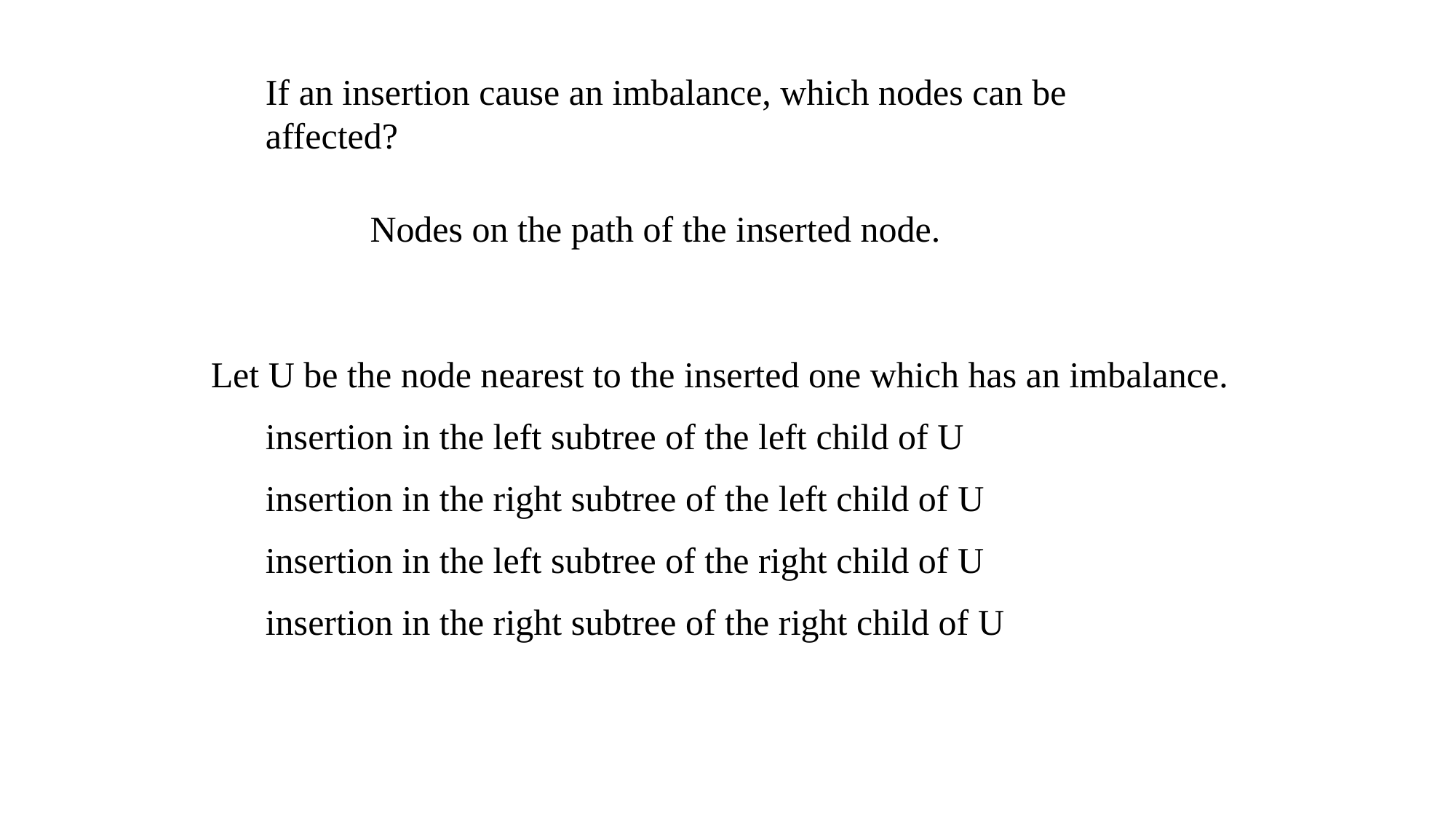

If an insertion cause an imbalance, which nodes can be affected?
Nodes on the path of the inserted node.
Let U be the node nearest to the inserted one which has an imbalance.
insertion in the left subtree of the left child of U
insertion in the right subtree of the left child of U
insertion in the left subtree of the right child of U
insertion in the right subtree of the right child of U